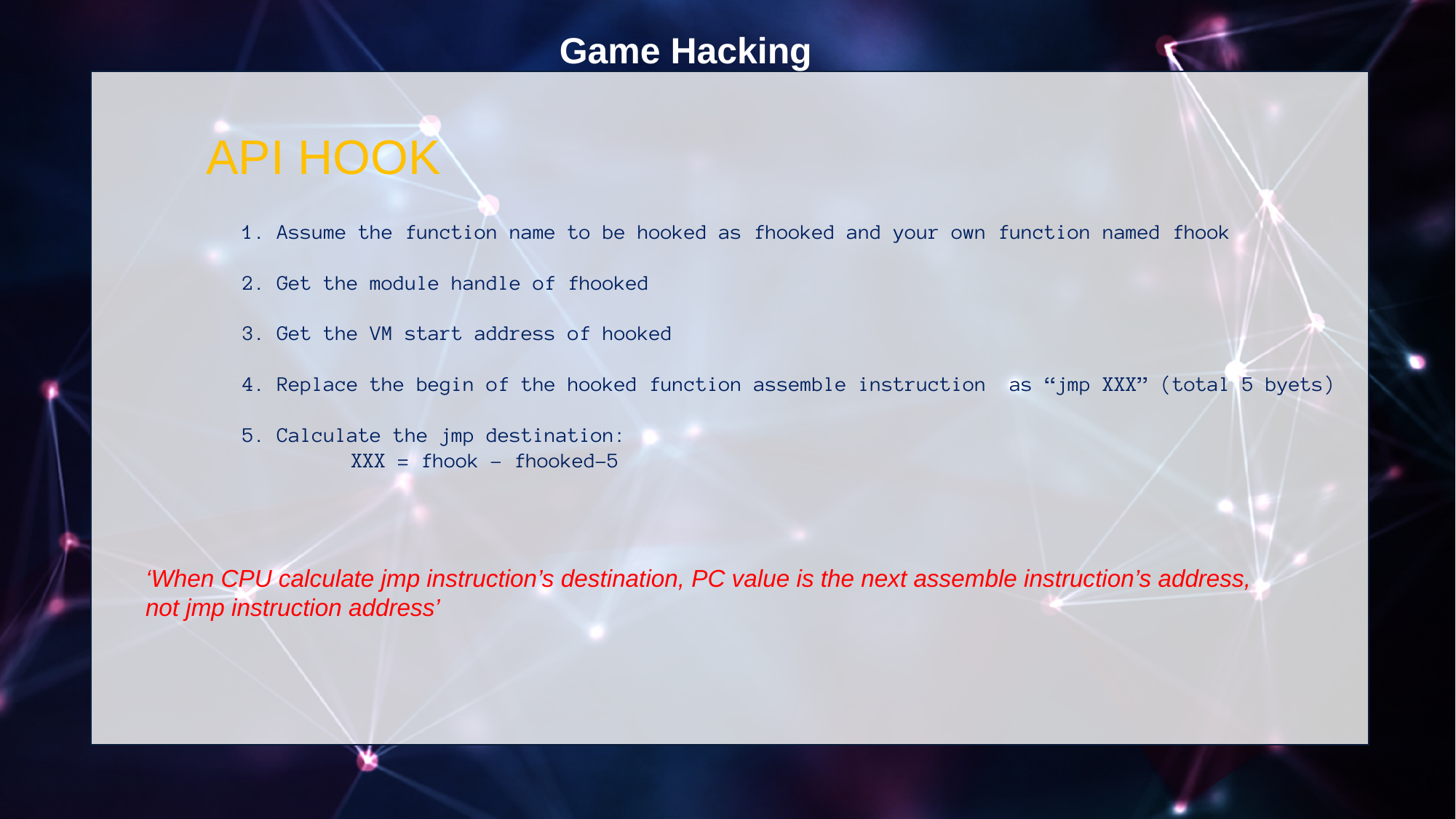

API HOOK
1. Assume the function name to be hooked as fhooked and your own function named fhook

2. Get the module handle of fhooked

3. Get the VM start address of hooked

4. Replace the begin of the hooked function assemble instruction  as “jmp XXX” (total 5 byets)

5. Calculate the jmp destination:
	XXX = fhook – fhooked-5

‘When CPU calculate jmp instruction’s destination, PC value is the next assemble instruction’s address,
not jmp instruction address’